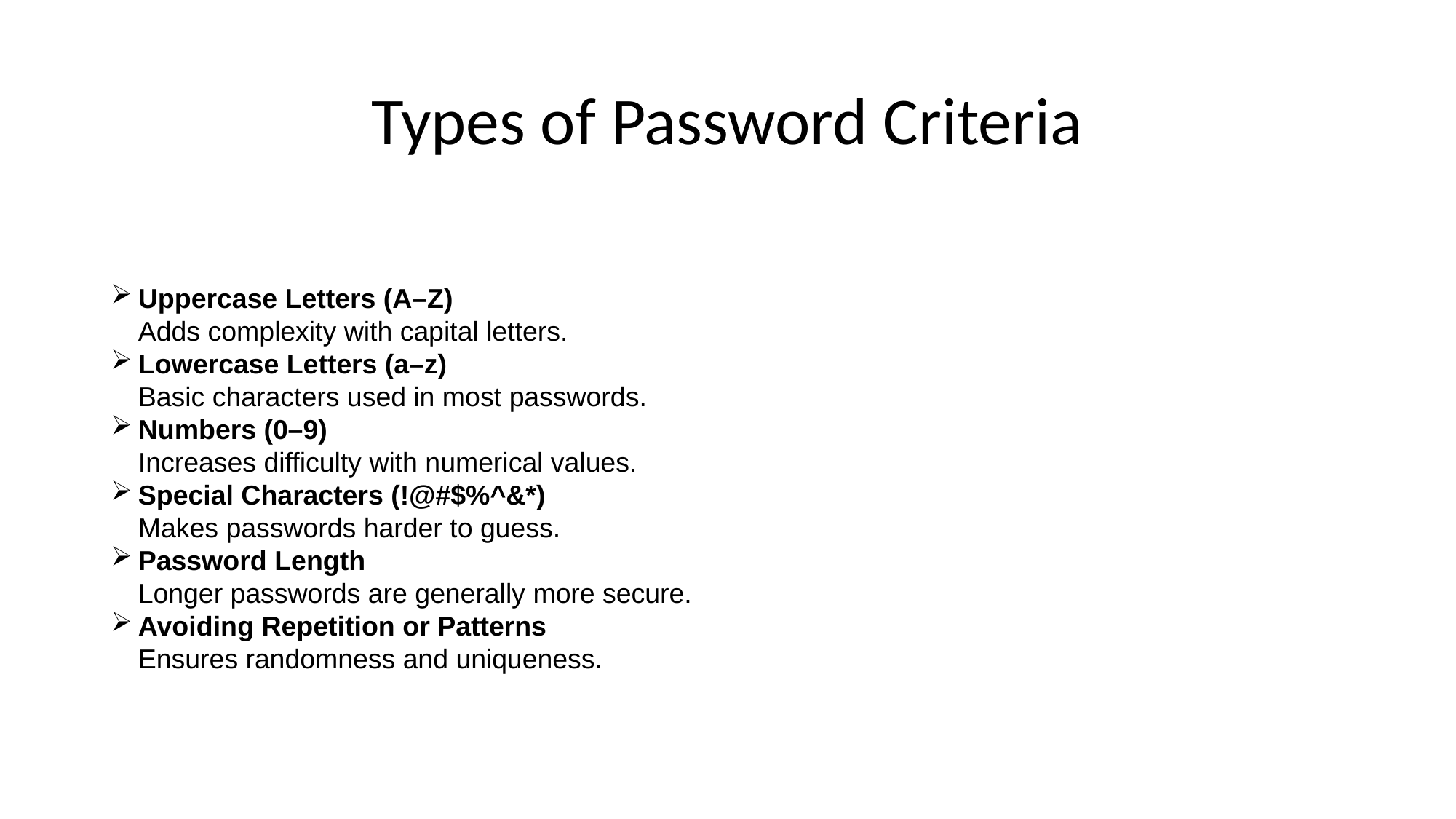

# Types of Password Criteria
Uppercase Letters (A–Z)
Adds complexity with capital letters.
Lowercase Letters (a–z)
Basic characters used in most passwords.
Numbers (0–9)
Increases difficulty with numerical values.
Special Characters (!@#$%^&*)
Makes passwords harder to guess.
Password Length
Longer passwords are generally more secure.
Avoiding Repetition or Patterns
Ensures randomness and uniqueness.